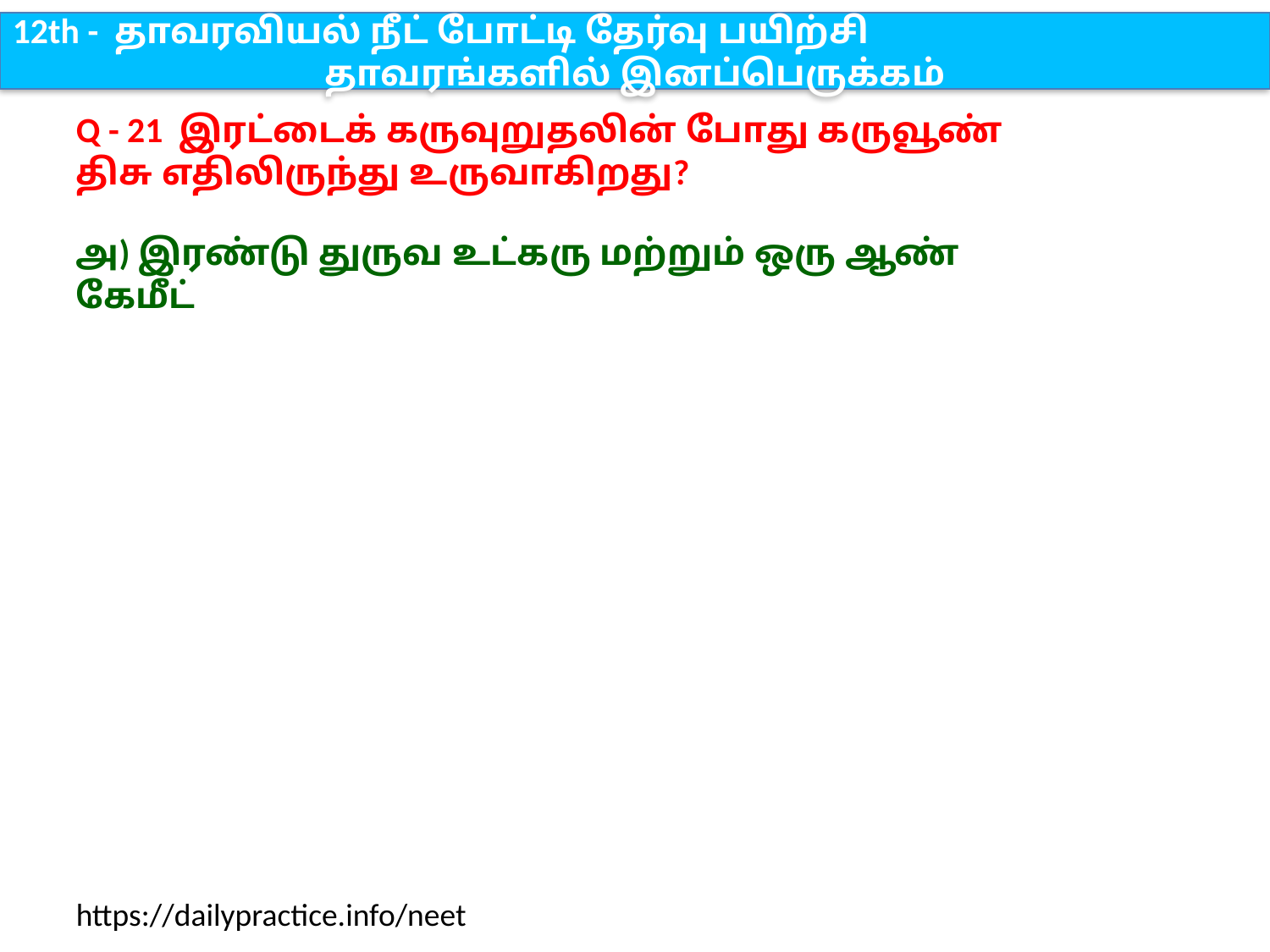

12th -  தாவரவியல் நீட் போட்டி தேர்வு பயிற்சி
தாவரங்களில் இனப்பெருக்கம்

Q - 21  இரட்டைக் கருவுறுதலின் போது கருவூண் திசு எதிலிருந்து உருவாகிறது?

அ) இரண்டு துருவ உட்கரு மற்றும் ஒரு ஆண் கேமீட்
https://dailypractice.info/neet